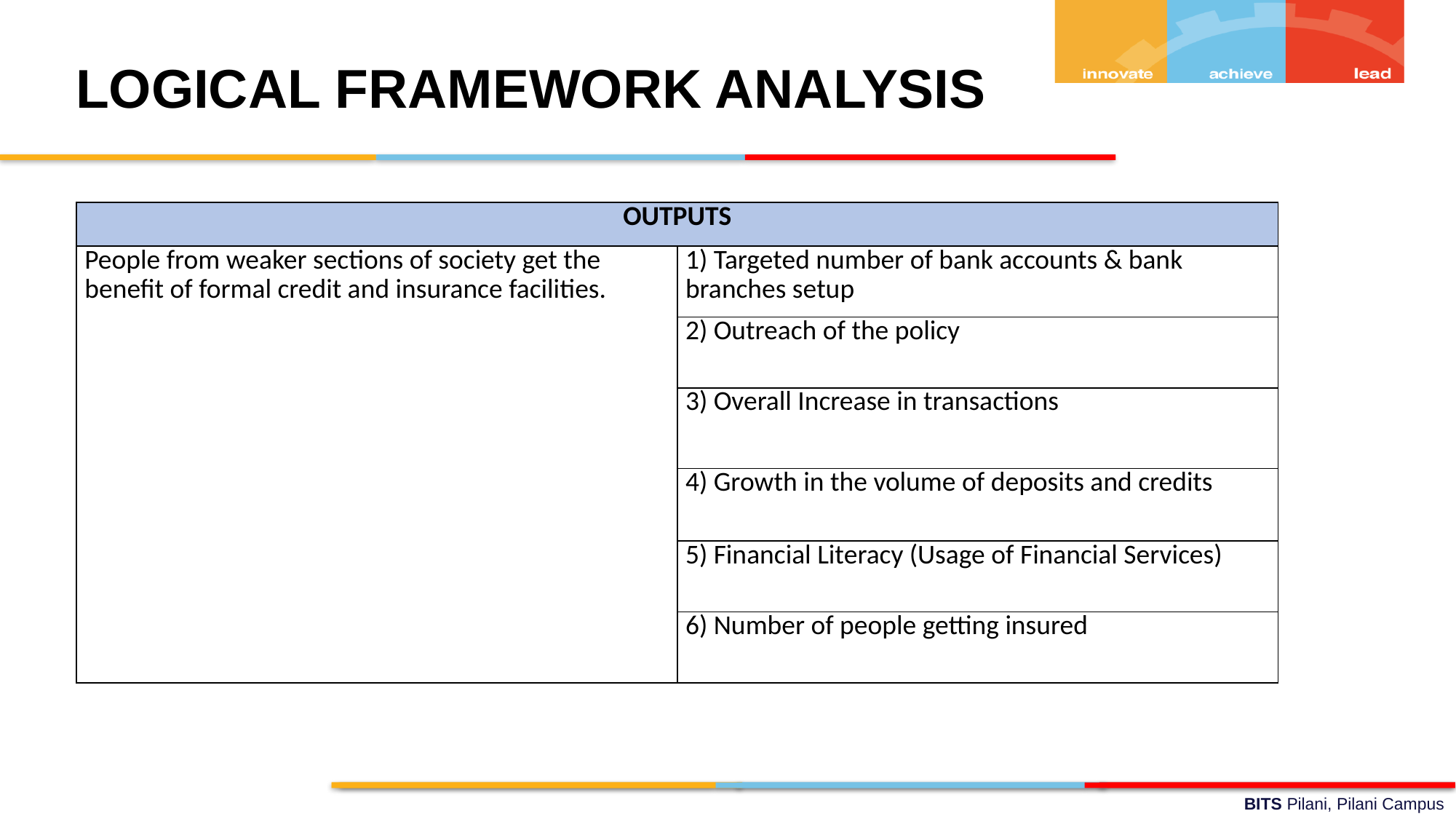

LOGICAL FRAMEWORK ANALYSIS
| OUTPUTS |  |
| --- | --- |
| People from weaker sections of society get the benefit of formal credit and insurance facilities. | 1) Targeted number of bank accounts & bank branches setup |
|  | 2) Outreach of the policy |
|  | 3) Overall Increase in transactions |
|  | 4) Growth in the volume of deposits and credits |
|  | 5) Financial Literacy (Usage of Financial Services) |
|  | 6) Number of people getting insured |